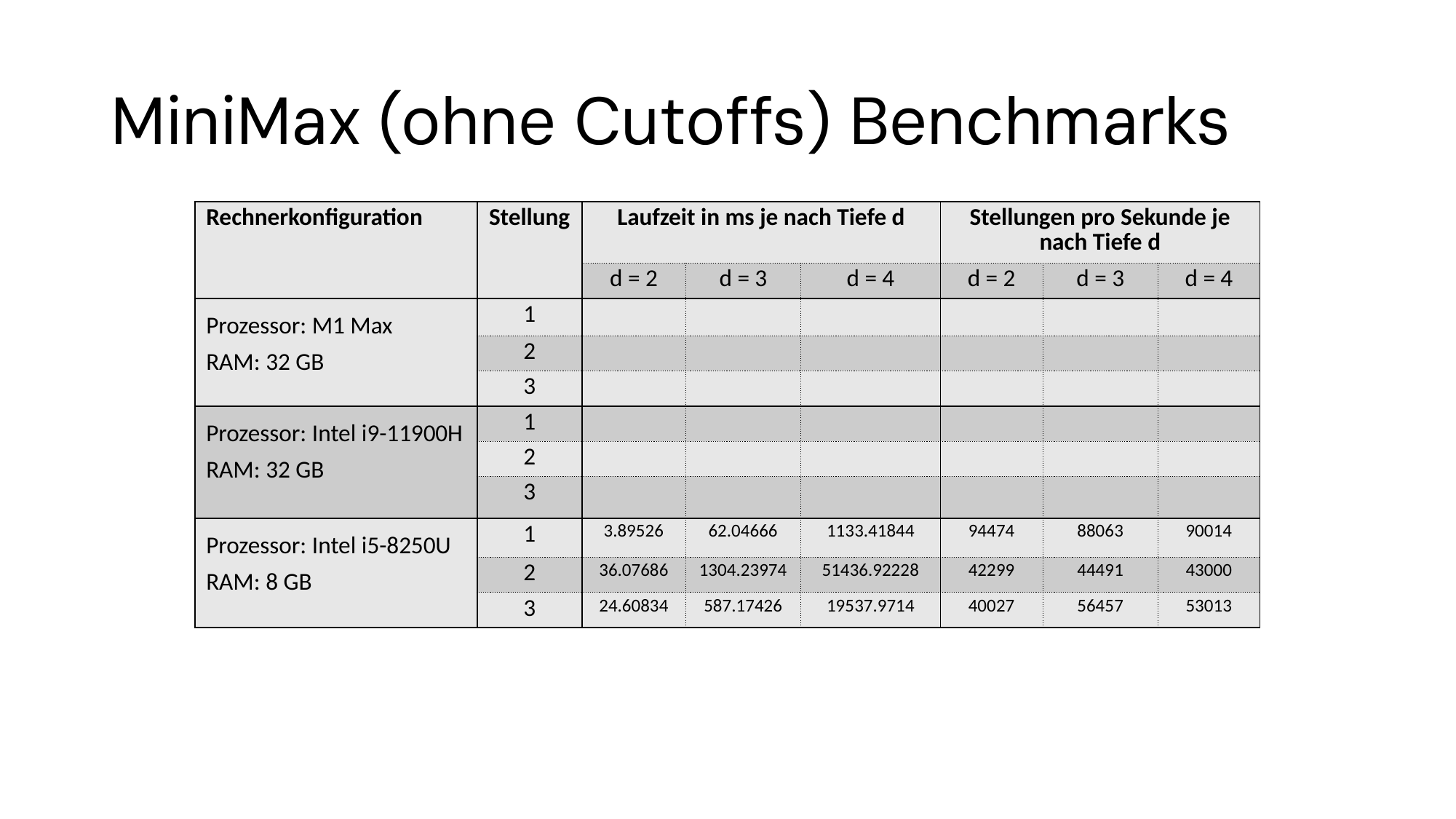

# MiniMax (ohne Cutoffs) Benchmarks
| Rechnerkonfiguration | Stellung | Laufzeit in ms je nach Tiefe d |  |  | Stellungen pro Sekunde je nach Tiefe d |  |  |
| --- | --- | --- | --- | --- | --- | --- | --- |
|  |  | d = 2 | d = 3 | d = 4 | d = 2 | d = 3 | d = 4 |
| Prozessor: M1 Max RAM: 32 GB | 1 |  |  |  |  |  |  |
|  | 2 |  |  |  |  |  |  |
|  | 3 |  |  |  |  |  |  |
| Prozessor: Intel i9-11900H RAM: 32 GB | 1 |  |  |  |  |  |  |
|  | 2 |  |  |  |  |  |  |
|  | 3 |  |  |  |  |  |  |
| Prozessor: Intel i5-8250U RAM: 8 GB | 1 | 3.89526 | 62.04666 | 1133.41844 | 94474 | 88063 | 90014 |
|  | 2 | 36.07686 | 1304.23974 | 51436.92228 | 42299 | 44491 | 43000 |
|  | 3 | 24.60834 | 587.17426 | 19537.9714 | 40027 | 56457 | 53013 |